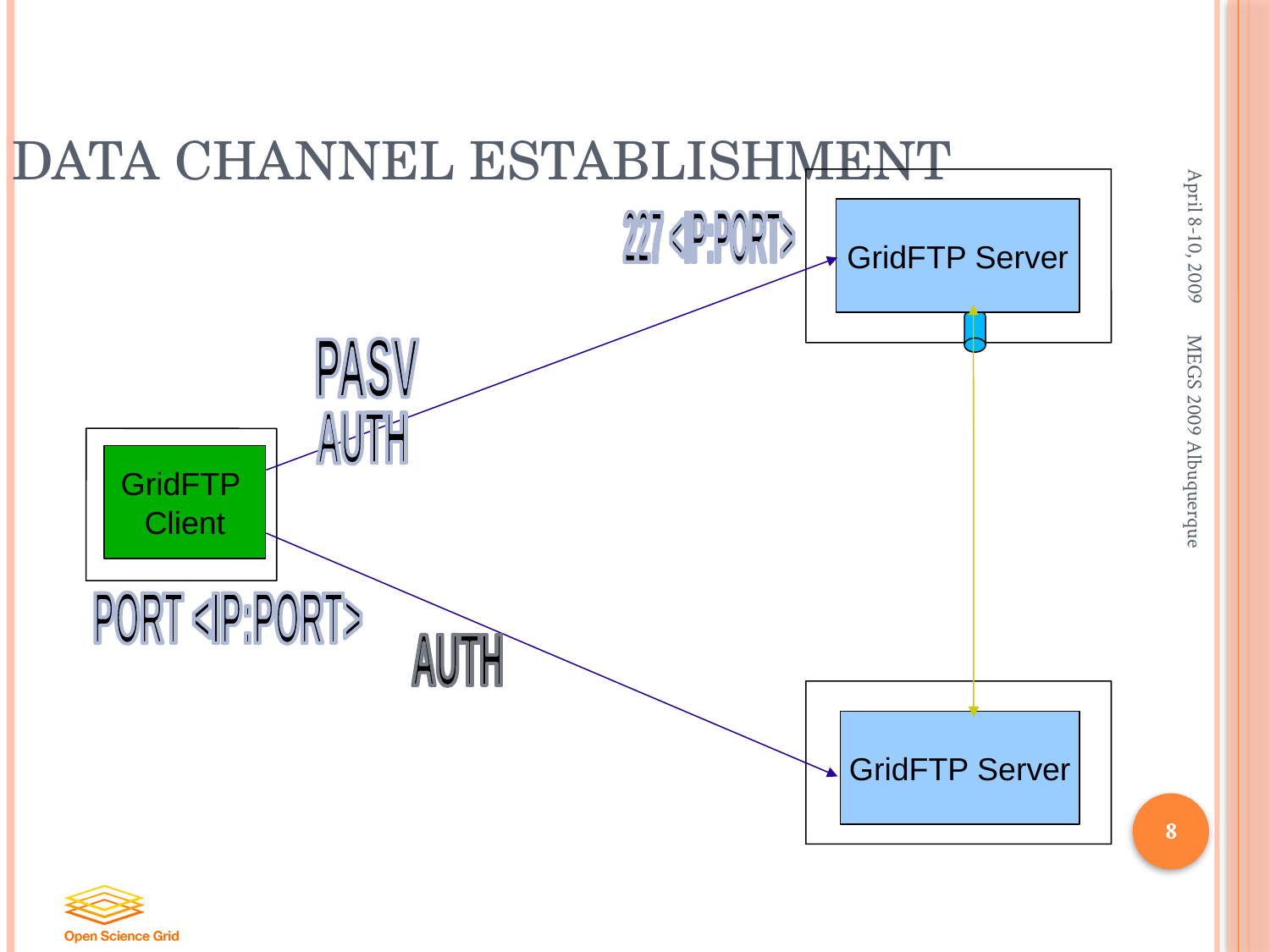

Data Channel Establishment
April 8-10, 2009

GridFTP Server
227 <IP:PORT>

PASV
AUTH

GridFTP
Client
MEGS 2009 Albuquerque

PORT <IP:PORT>
AUTH

GridFTP Server
8